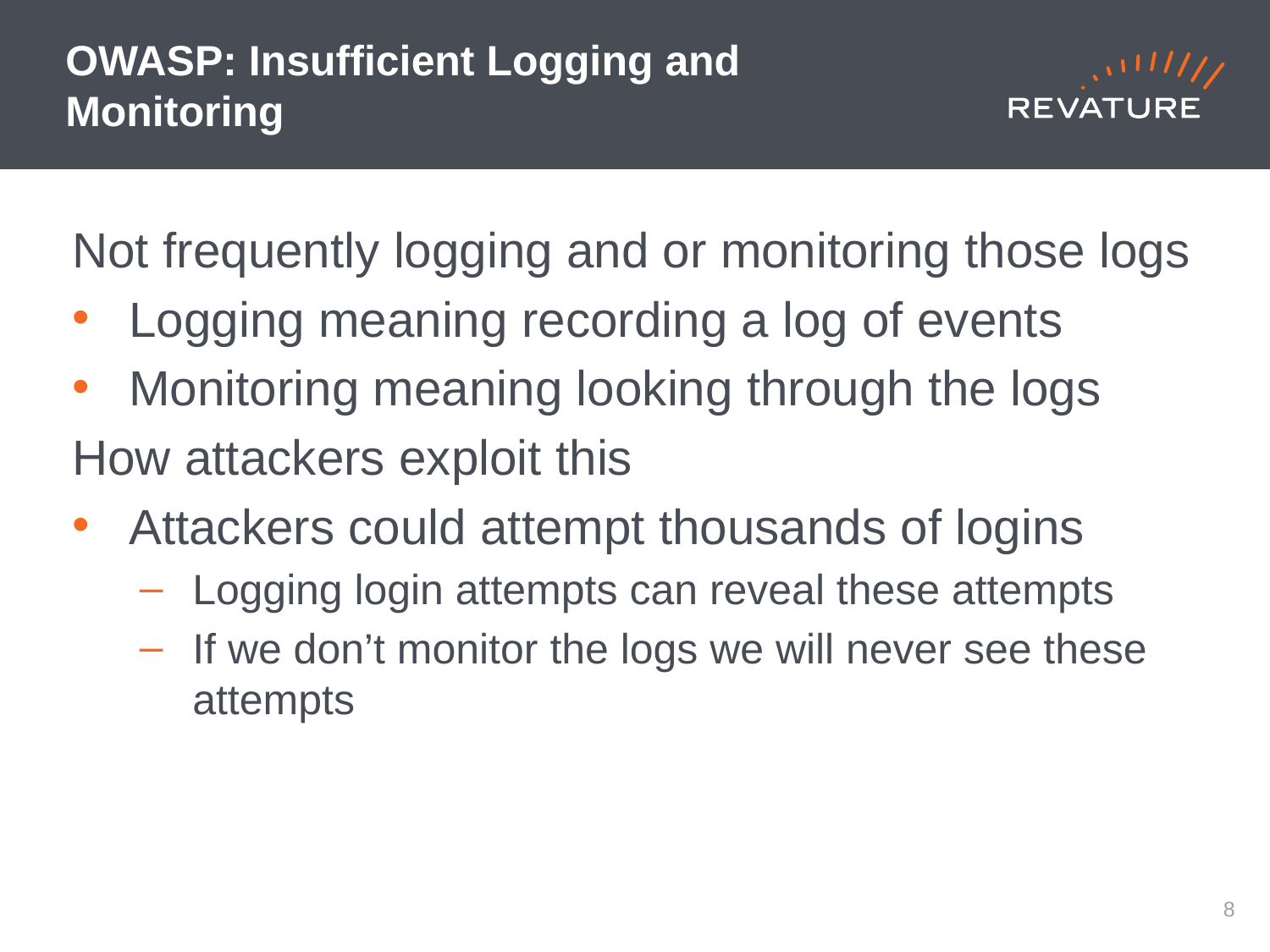

# OWASP: Insufficient Logging and Monitoring
Not frequently logging and or monitoring those logs
Logging meaning recording a log of events
Monitoring meaning looking through the logs
How attackers exploit this
Attackers could attempt thousands of logins
Logging login attempts can reveal these attempts
If we don’t monitor the logs we will never see these attempts
8